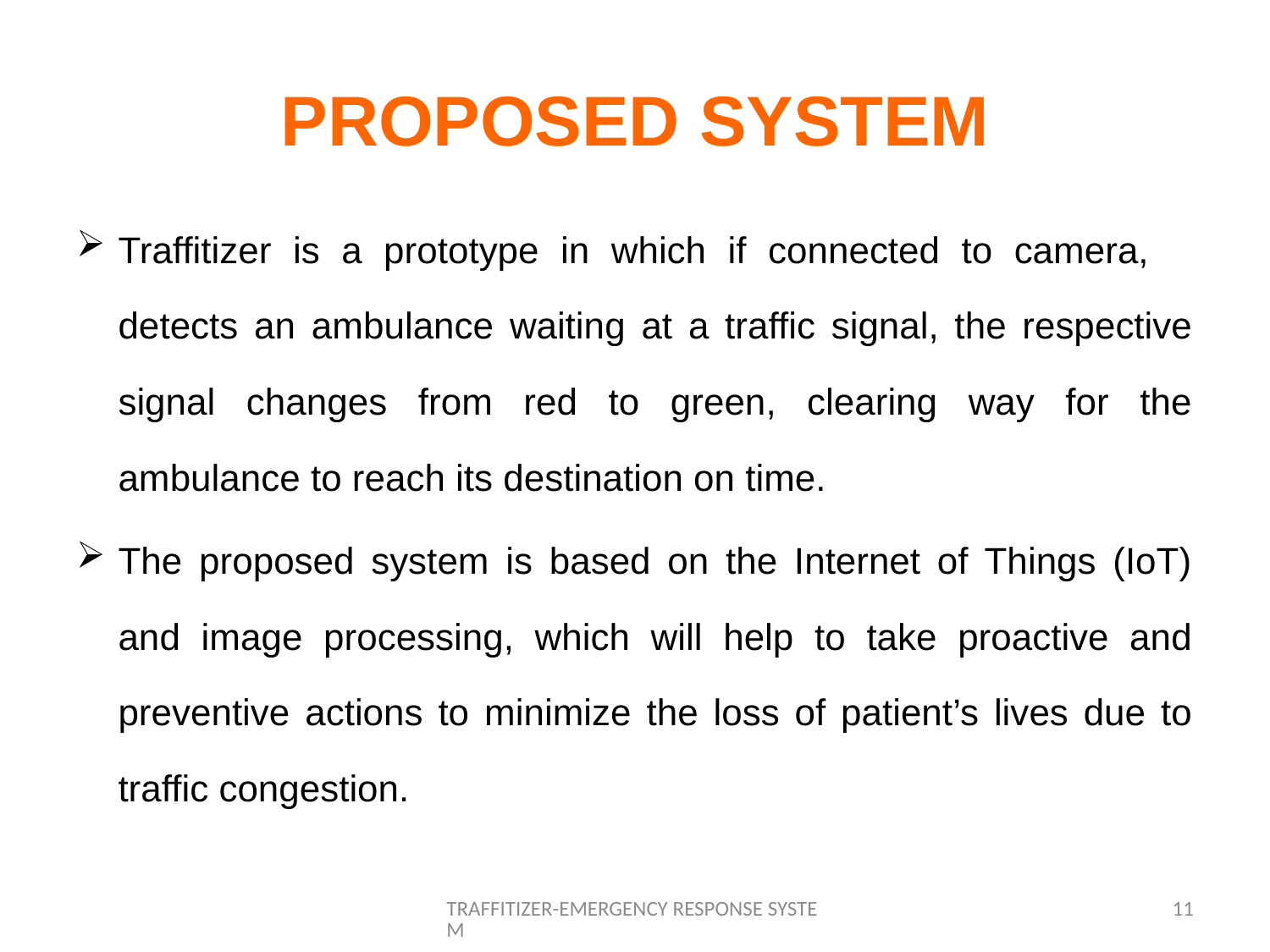

# PROPOSED SYSTEM
Traffitizer is a prototype in which if connected to camera,   detects an ambulance waiting at a traffic signal, the respective signal changes from red to green, clearing way for the ambulance to reach its destination on time.
The proposed system is based on the Internet of Things (IoT) and image processing, which will help to take proactive and preventive actions to minimize the loss of patient’s lives due to traffic congestion.

TRAFFITIZER-EMERGENCY RESPONSE SYSTEM
11